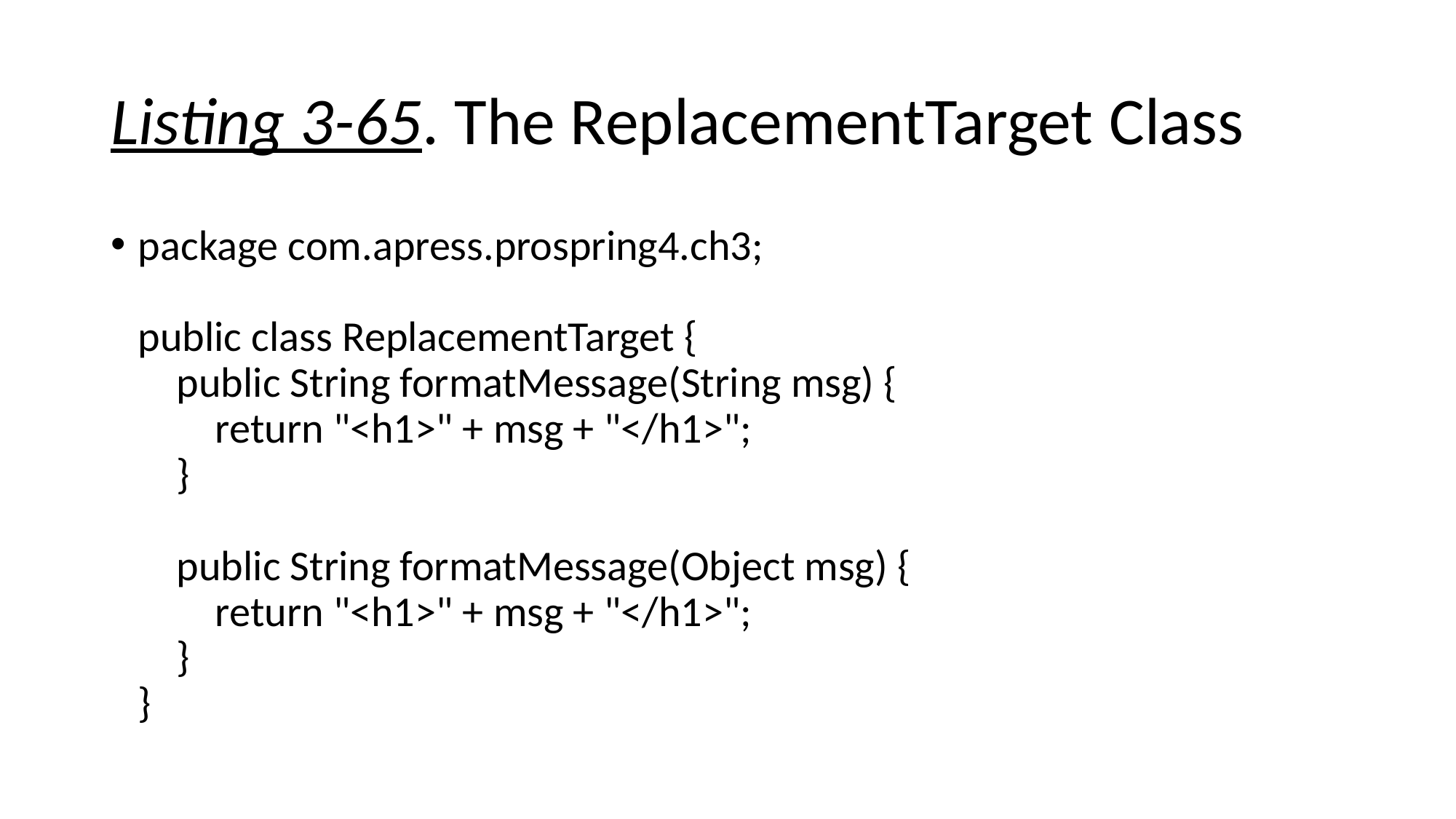

# Listing 3-65. The ReplacementTarget Class
package com.apress.prospring4.ch3;
public class ReplacementTarget {
    public String formatMessage(String msg) {
        return "<h1>" + msg + "</h1>";
    }
    public String formatMessage(Object msg) {
        return "<h1>" + msg + "</h1>";
    }
}